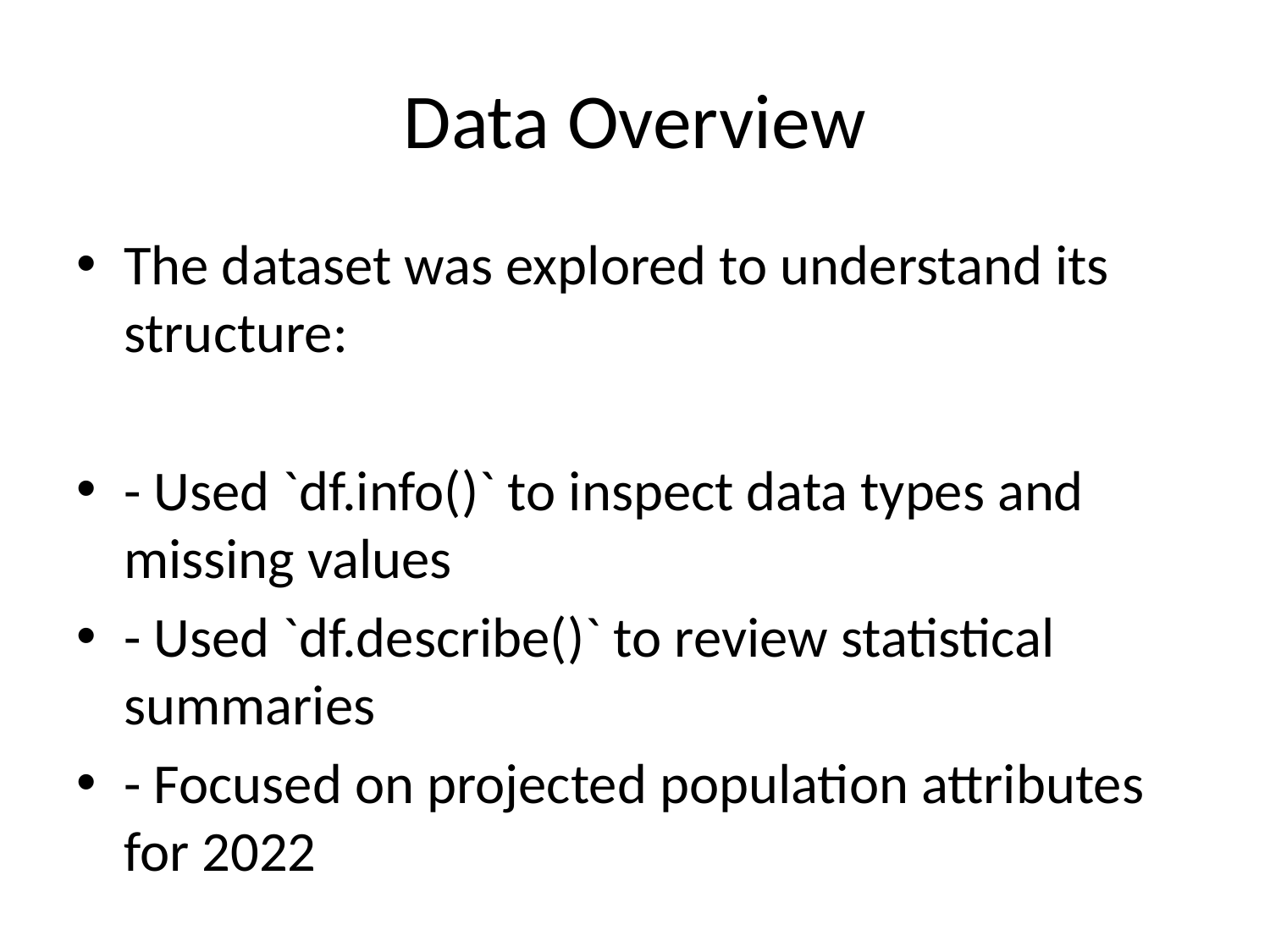

# Data Overview
The dataset was explored to understand its structure:

- Used `df.info()` to inspect data types and missing values
- Used `df.describe()` to review statistical summaries
- Focused on projected population attributes for 2022